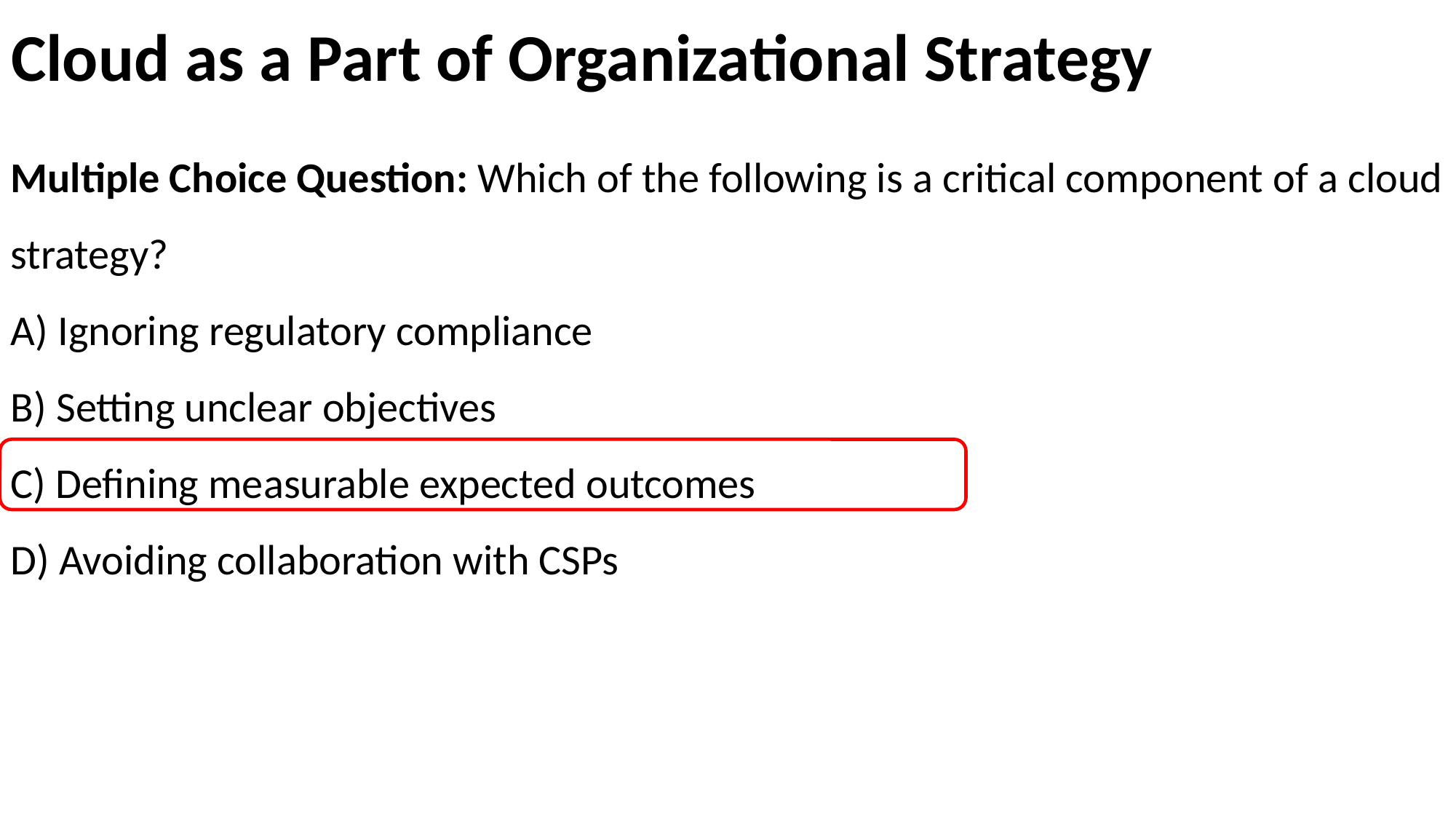

# Cloud as a Part of Organizational Strategy
Multiple Choice Question: Which of the following is a critical component of a cloud strategy?
A) Ignoring regulatory compliance
B) Setting unclear objectives
C) Defining measurable expected outcomes
D) Avoiding collaboration with CSPs